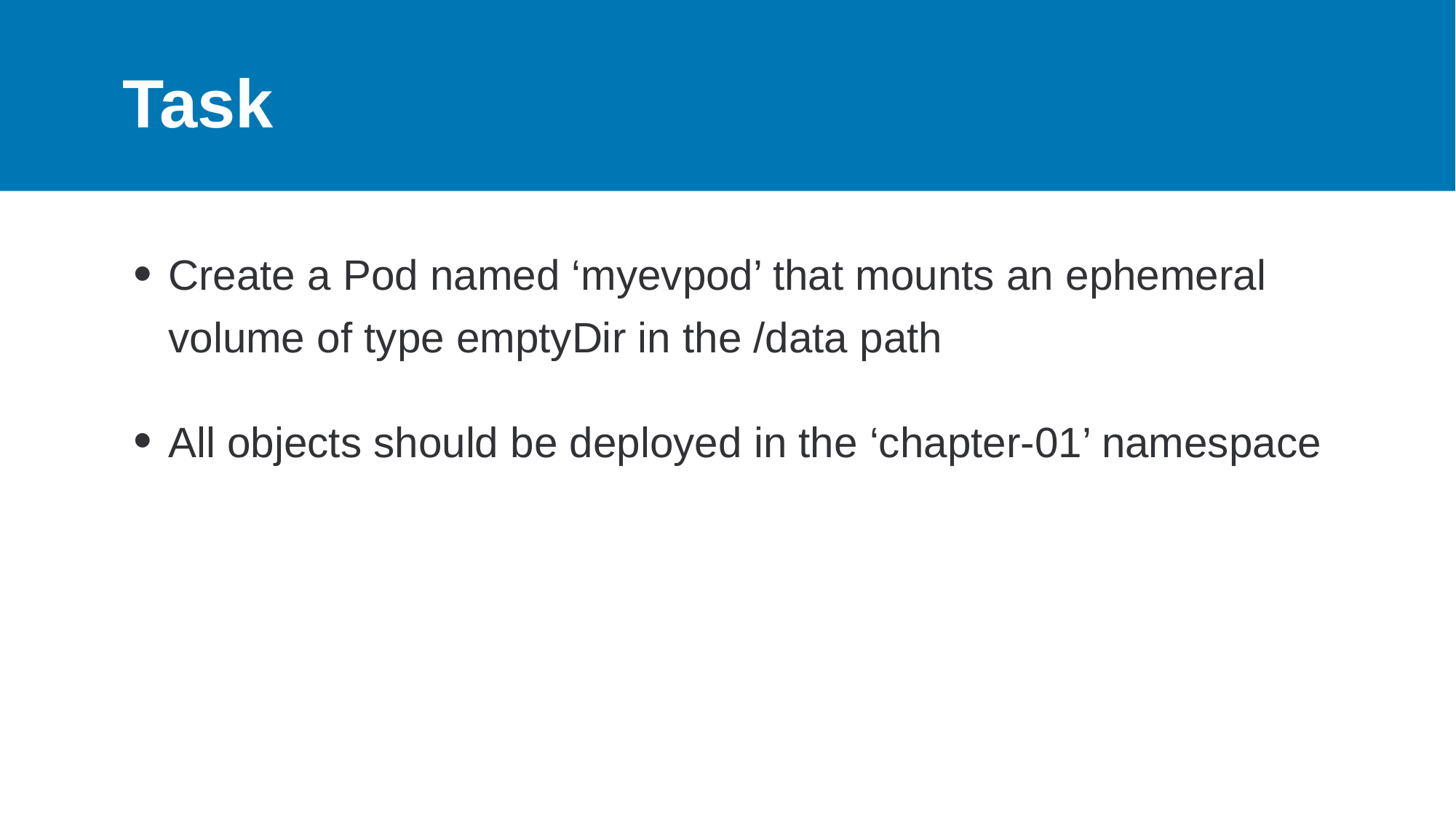

# Task
Create a Pod named ‘myevpod’ that mounts an ephemeral volume of type emptyDir in the /data path
All objects should be deployed in the ‘chapter-01’ namespace